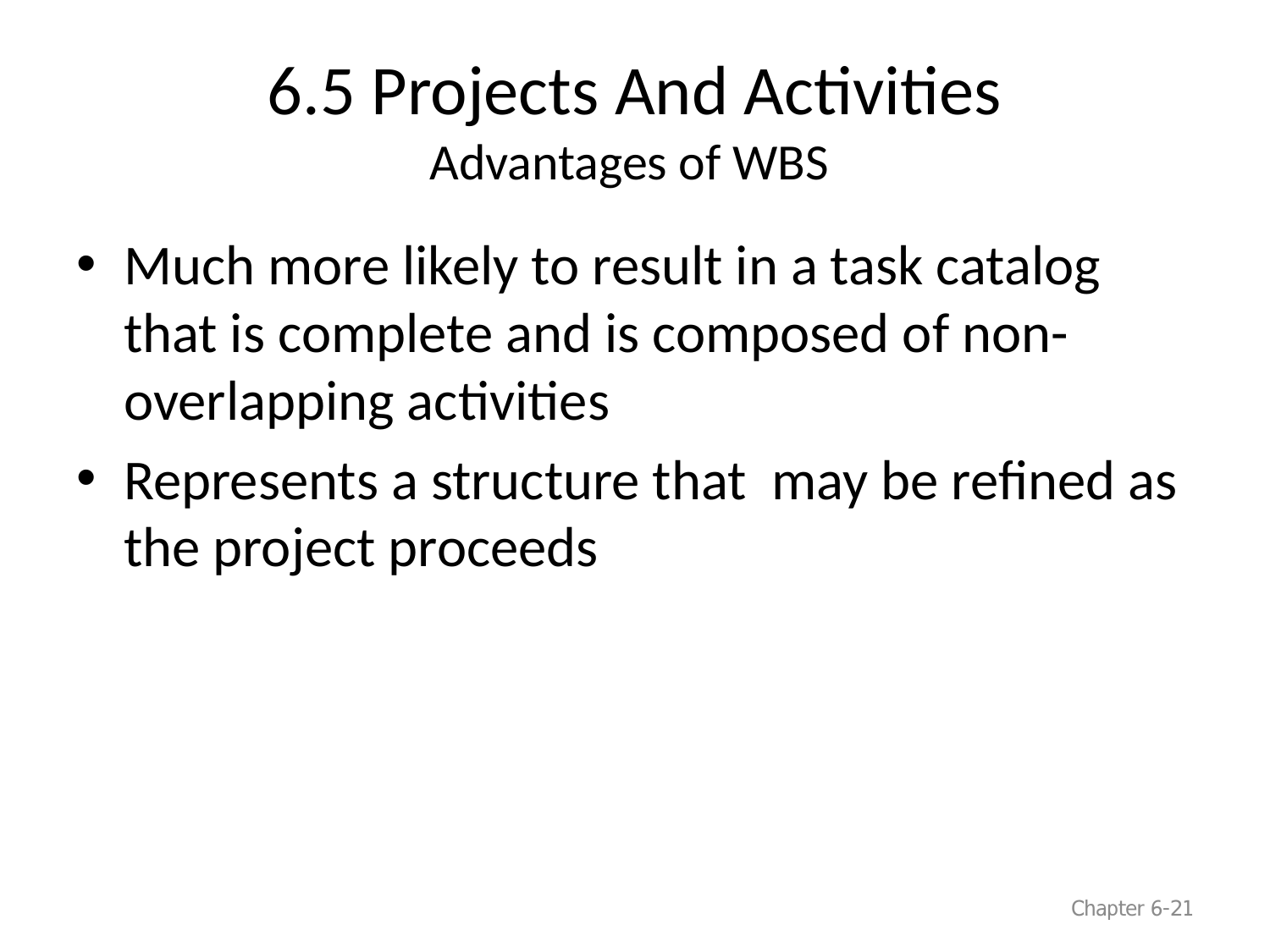

# 6.5 Projects And Activities Advantages of WBS
Much more likely to result in a task catalog that is complete and is composed of non-overlapping activities
Represents a structure that  may be refined as the project proceeds
Chapter 6-21